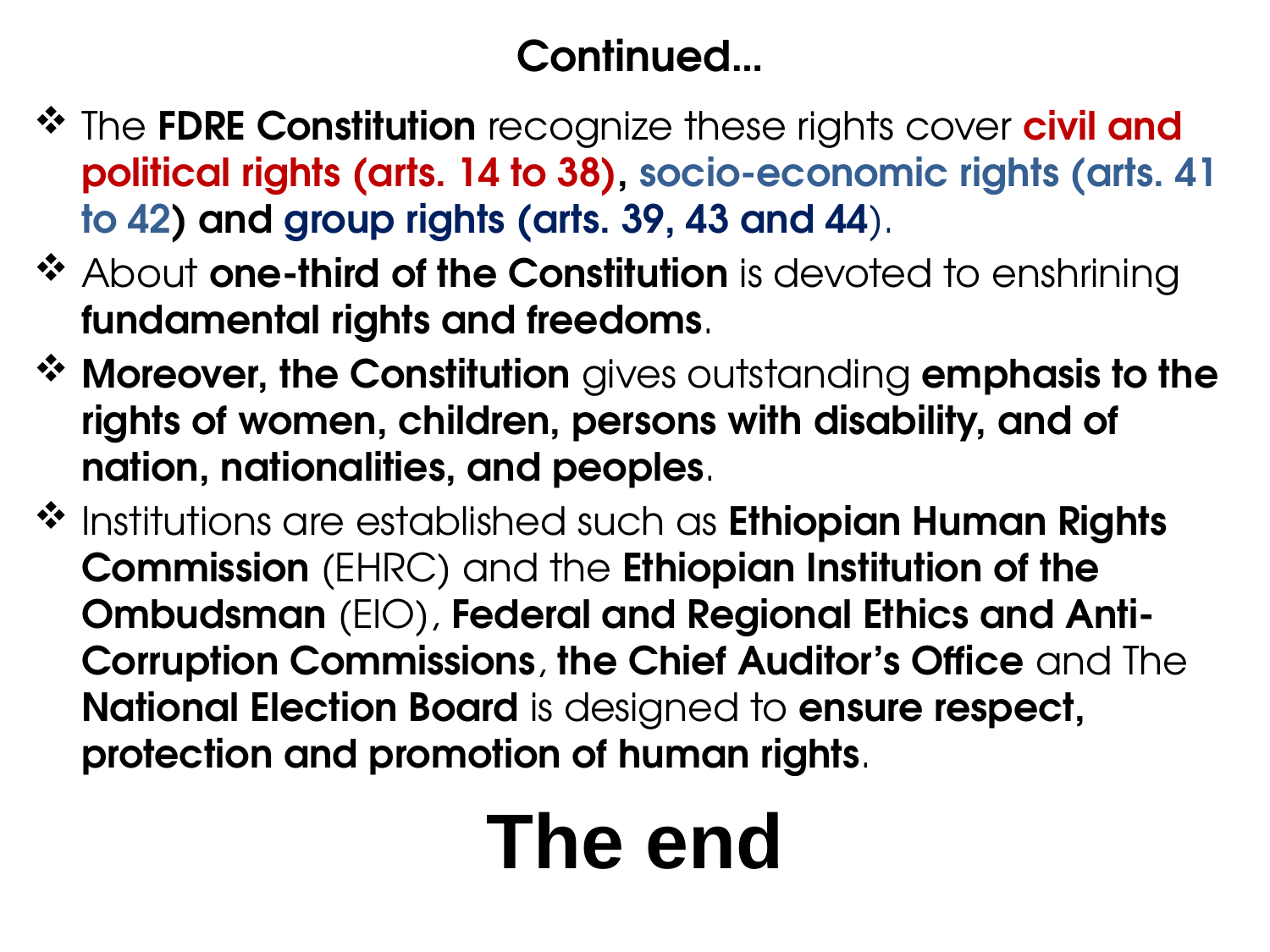

# Continued…
The FDRE Constitution recognize these rights cover civil and political rights (arts. 14 to 38), socio-economic rights (arts. 41 to 42) and group rights (arts. 39, 43 and 44).
About one-third of the Constitution is devoted to enshrining fundamental rights and freedoms.
Moreover, the Constitution gives outstanding emphasis to the rights of women, children, persons with disability, and of nation, nationalities, and peoples.
Institutions are established such as Ethiopian Human Rights Commission (EHRC) and the Ethiopian Institution of the Ombudsman (EIO), Federal and Regional Ethics and Anti-Corruption Commissions, the Chief Auditor’s Office and The National Election Board is designed to ensure respect, protection and promotion of human rights.
The end